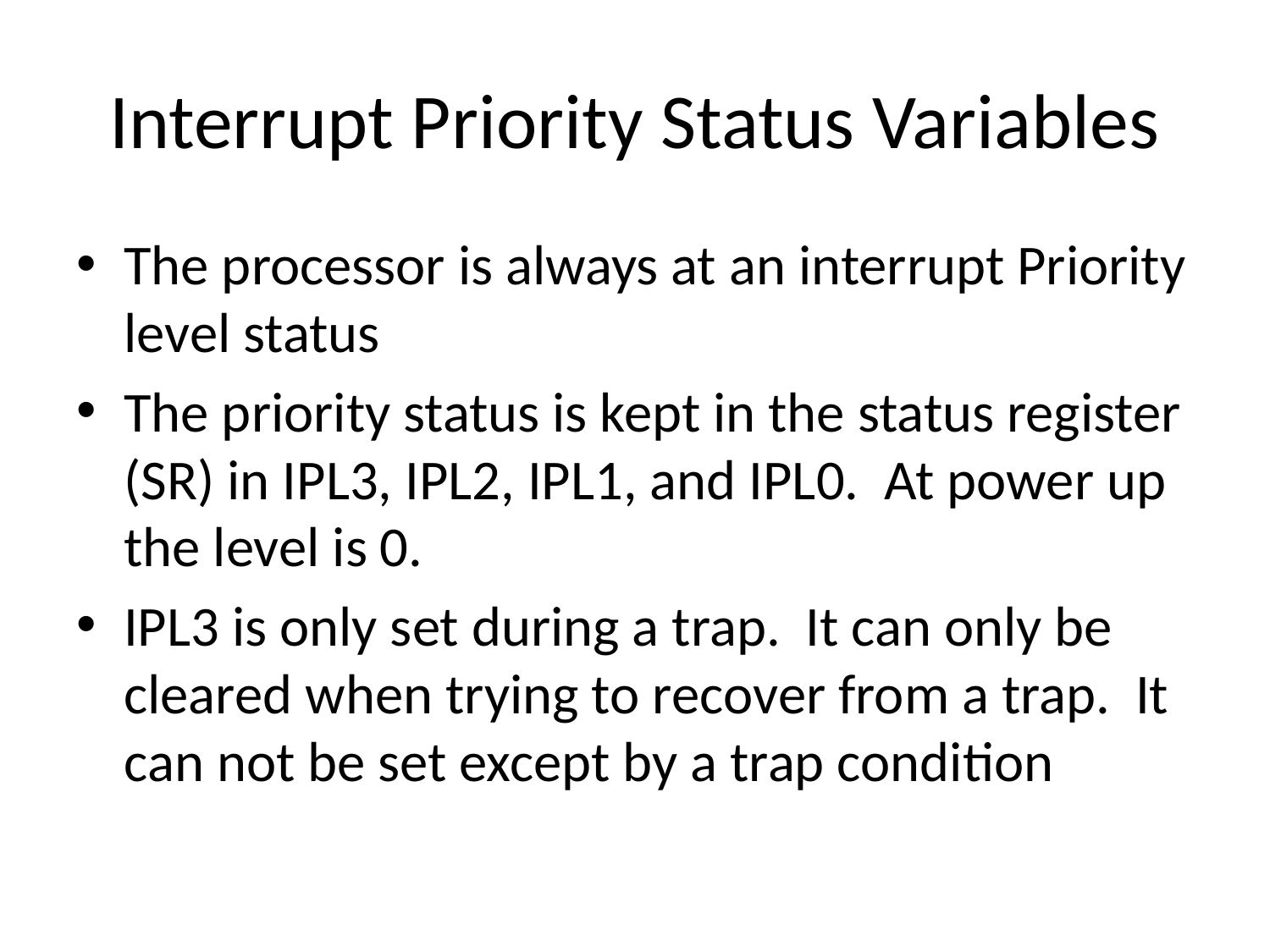

# Interrupt Priority Status Variables
The processor is always at an interrupt Priority level status
The priority status is kept in the status register (SR) in IPL3, IPL2, IPL1, and IPL0.  At power up the level is 0.
IPL3 is only set during a trap.  It can only be cleared when trying to recover from a trap.  It can not be set except by a trap condition